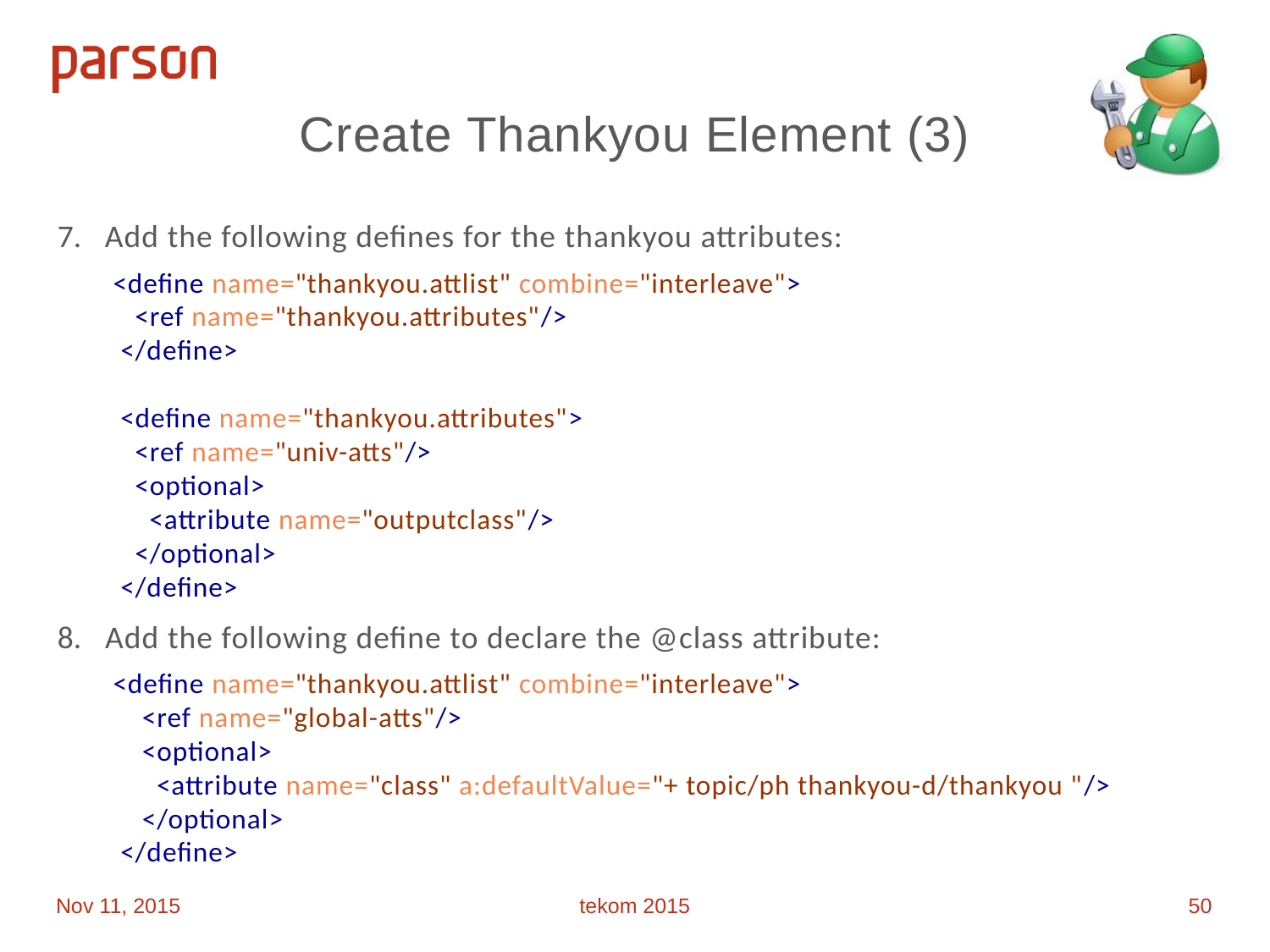

# Create Thankyou Element (3)
Add the following defines for the thankyou attributes:
<define name="thankyou.attlist" combine="interleave">
   <ref name="thankyou.attributes"/>
 </define>
 <define name="thankyou.attributes">
   <ref name="univ-atts"/>
   <optional>
     <attribute name="outputclass"/>
   </optional>
 </define>
Add the following define to declare the @class attribute:
<define name="thankyou.attlist" combine="interleave">
    <ref name="global-atts"/>
    <optional>
      <attribute name="class" a:defaultValue="+ topic/ph thankyou-d/thankyou "/>
    </optional>
 </define>